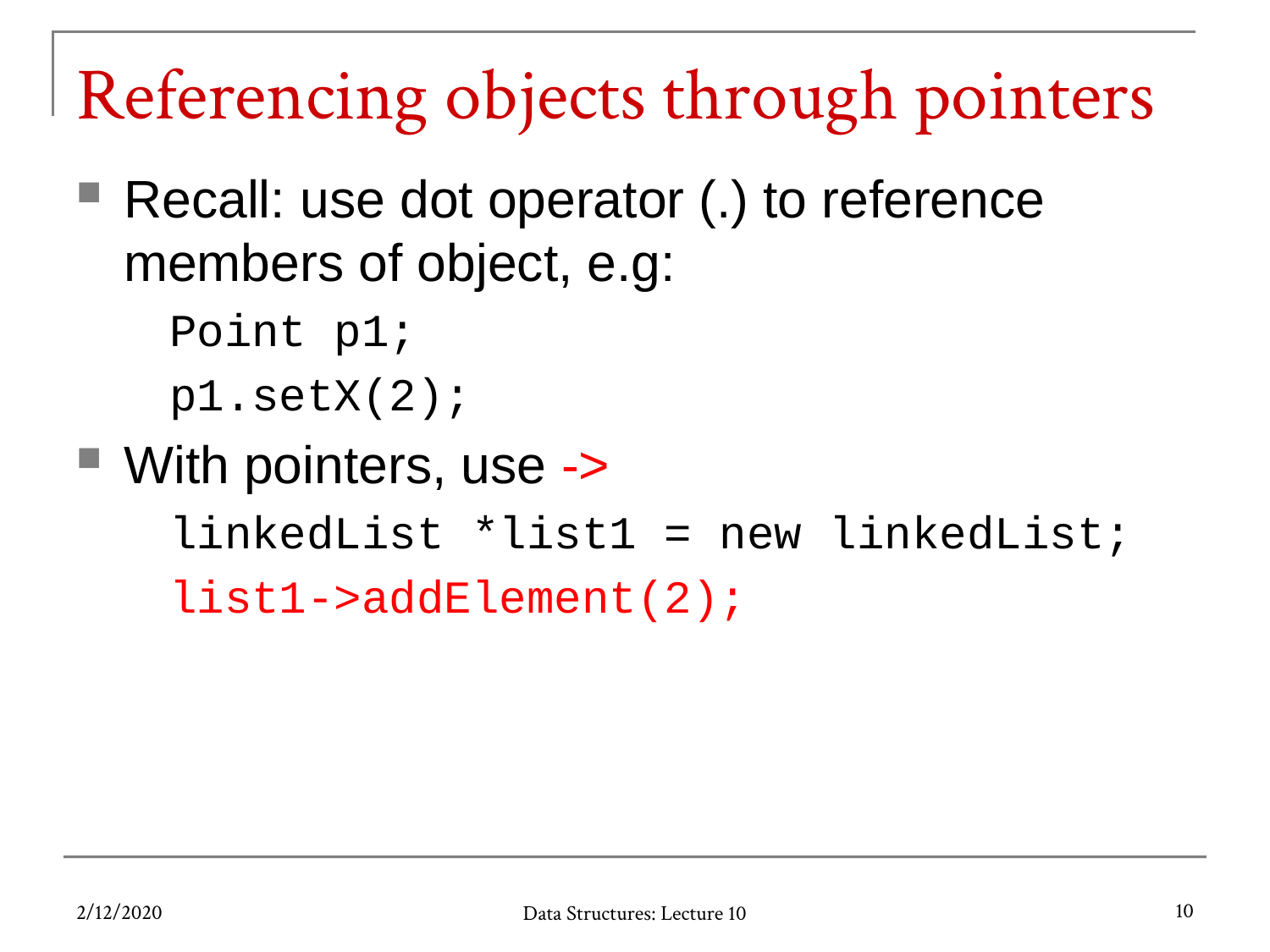

# Referencing objects through pointers
Recall: use dot operator (.) to reference members of object, e.g:
	Point p1;
	p1.setX(2);
With pointers, use ->
	linkedList *list1 = new linkedList;
	list1->addElement(2);

2/12/2020
10
Data Structures: Lecture 10